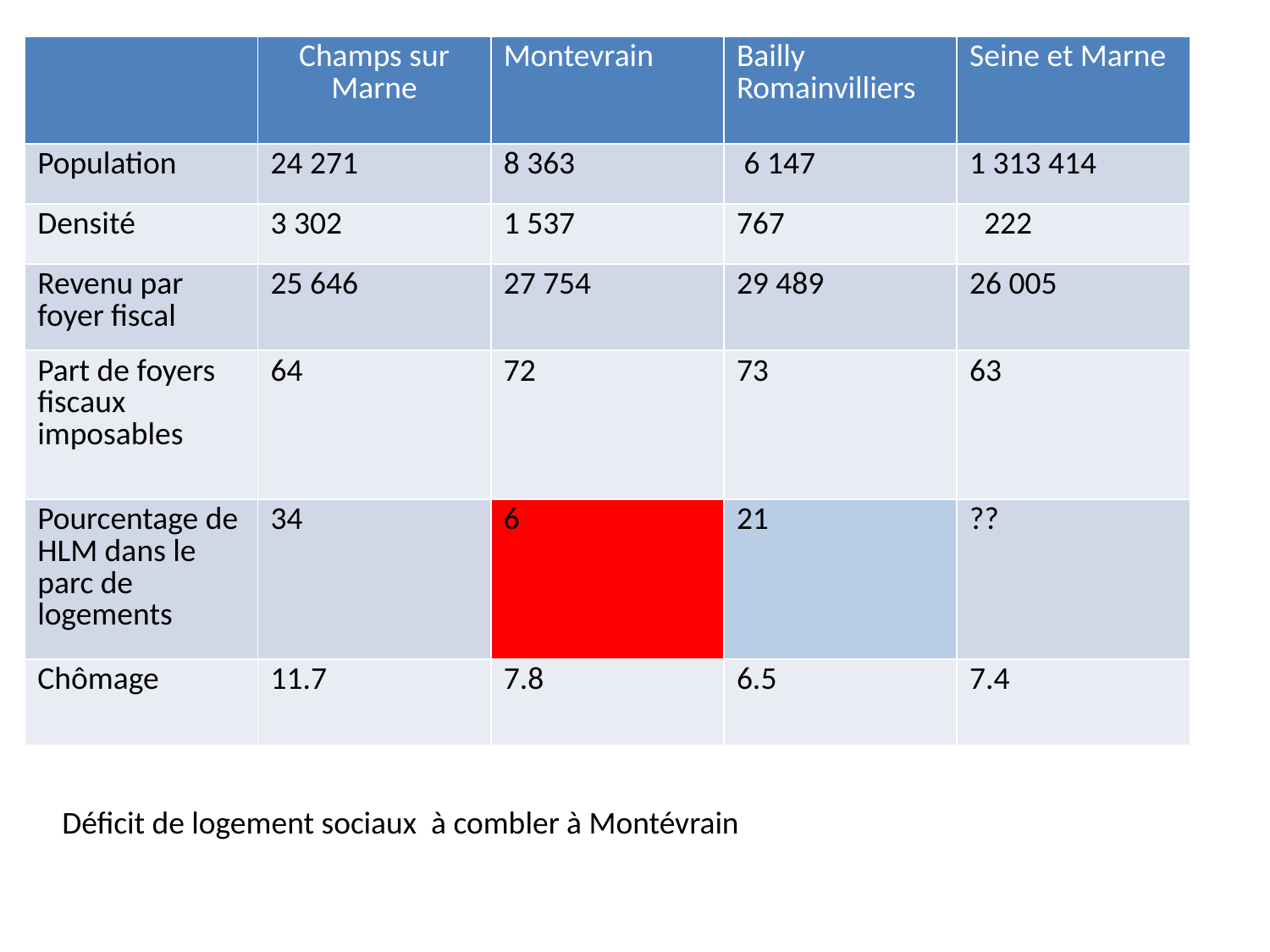

|  | Champs sur Marne | Montevrain | Bailly Romainvilliers | Seine et Marne |
| --- | --- | --- | --- | --- |
| Population | 24 271 | 8 363 | 6 147 | 1 313 414 |
| Densité | 3 302 | 1 537 | 767 | 222 |
| Revenu par foyer fiscal | 25 646 | 27 754 | 29 489 | 26 005 |
| Part de foyers fiscaux imposables | 64 | 72 | 73 | 63 |
| Pourcentage de HLM dans le parc de logements | 34 | 6 | 21 | ?? |
| Chômage | 11.7 | 7.8 | 6.5 | 7.4 |
#
Déficit de logement sociaux  à combler à Montévrain